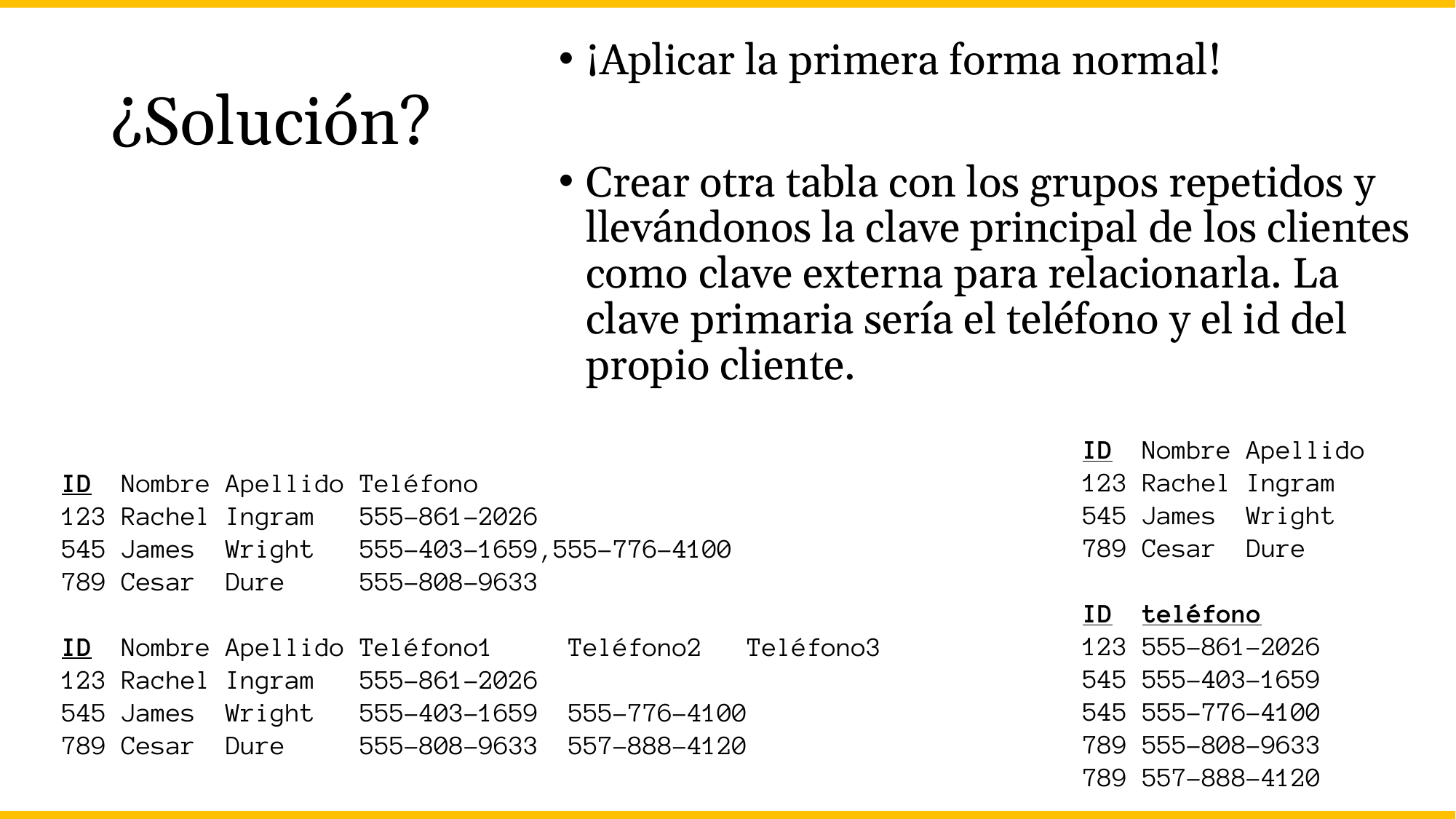

¡Aplicar la primera forma normal!

Crear otra tabla con los grupos repetidos y llevándonos la clave principal de los clientes como clave externa para relacionarla. La clave primaria sería el teléfono y el id del propio cliente.
# ¿Solución?
ID  Nombre Apellido
123 Rachel Ingram
545 James  Wright
789 Cesar  Dure

ID  teléfono
123 555-861-2026
545 555-403-1659
545 555-776-4100
789 555-808-9633
789 557-888-4120
ID  Nombre Apellido Teléfono
123 Rachel Ingram   555-861-2026
545 James  Wright   555-403-1659,555-776-4100
789 Cesar  Dure     555-808-9633

ID  Nombre Apellido Teléfono1     Teléfono2   Teléfono3
123 Rachel Ingram   555-861-2026
545 James  Wright   555-403-1659  555-776-4100
789 Cesar  Dure     555-808-9633  557-888-4120